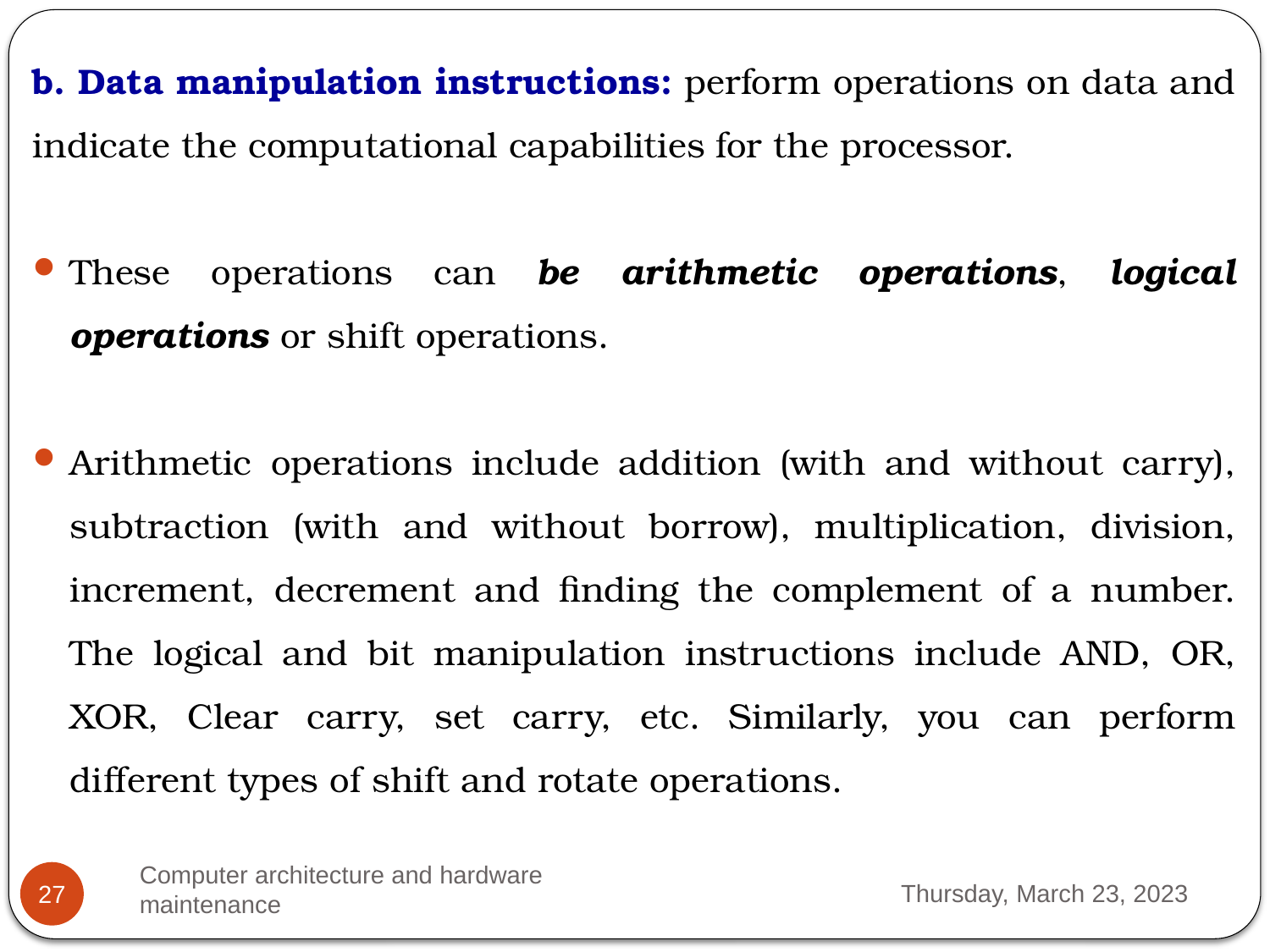

b. Data manipulation instructions: perform operations on data and indicate the computational capabilities for the processor.

These operations can be arithmetic operations, logical operations or shift operations.

Arithmetic operations include addition (with and without carry), subtraction (with and without borrow), multiplication, division, increment, decrement and finding the complement of a number. The logical and bit manipulation instructions include AND, OR, XOR, Clear carry, set carry, etc. Similarly, you can perform different types of shift and rotate operations.

Computer architecture and hardware maintenance
Thursday, March 23, 2023
27